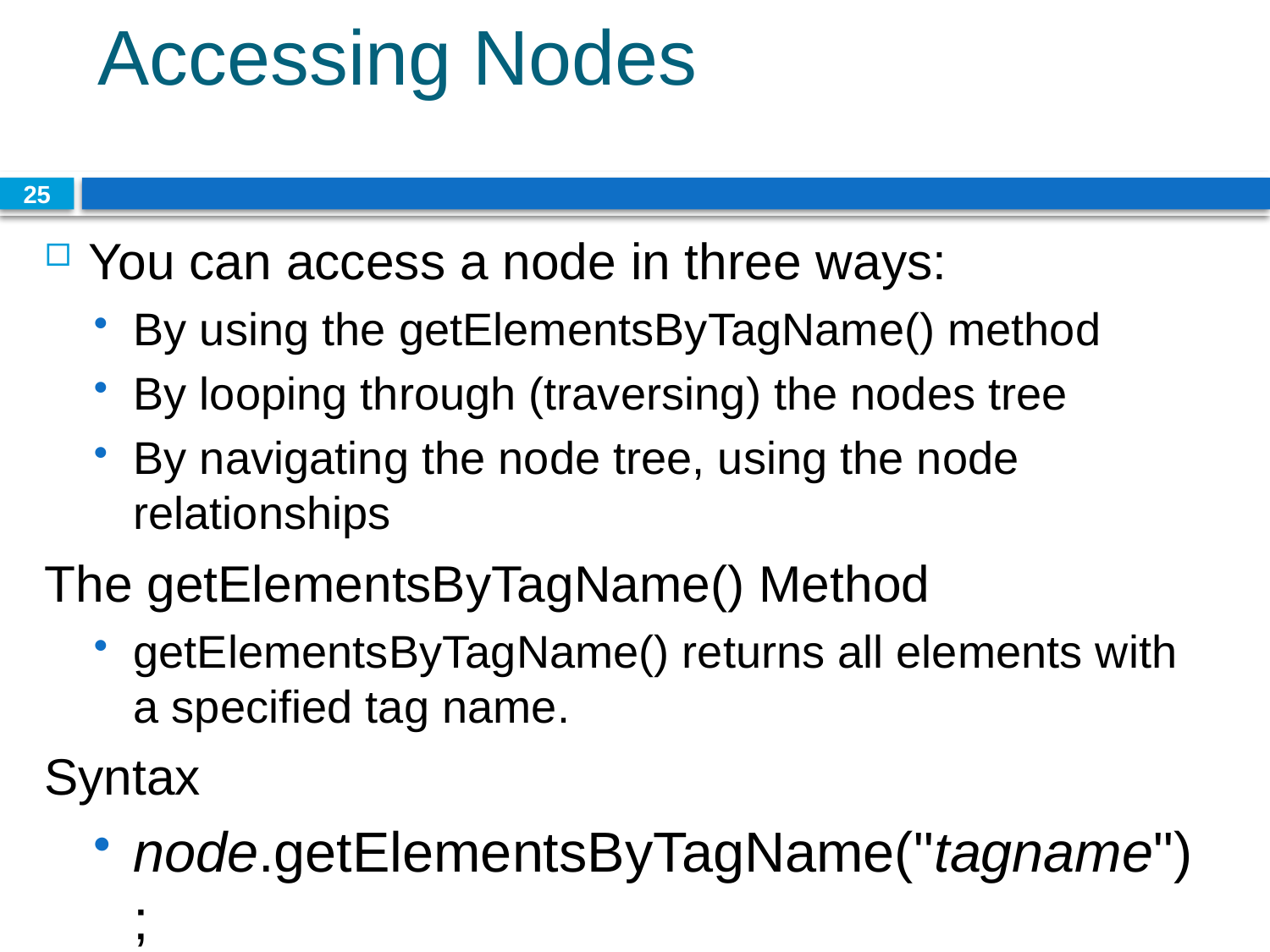

# Accessing Nodes
25
You can access a node in three ways:
By using the getElementsByTagName() method
By looping through (traversing) the nodes tree
By navigating the node tree, using the node relationships
The getElementsByTagName() Method
getElementsByTagName() returns all elements with a specified tag name.
Syntax
node.getElementsByTagName("tagname");